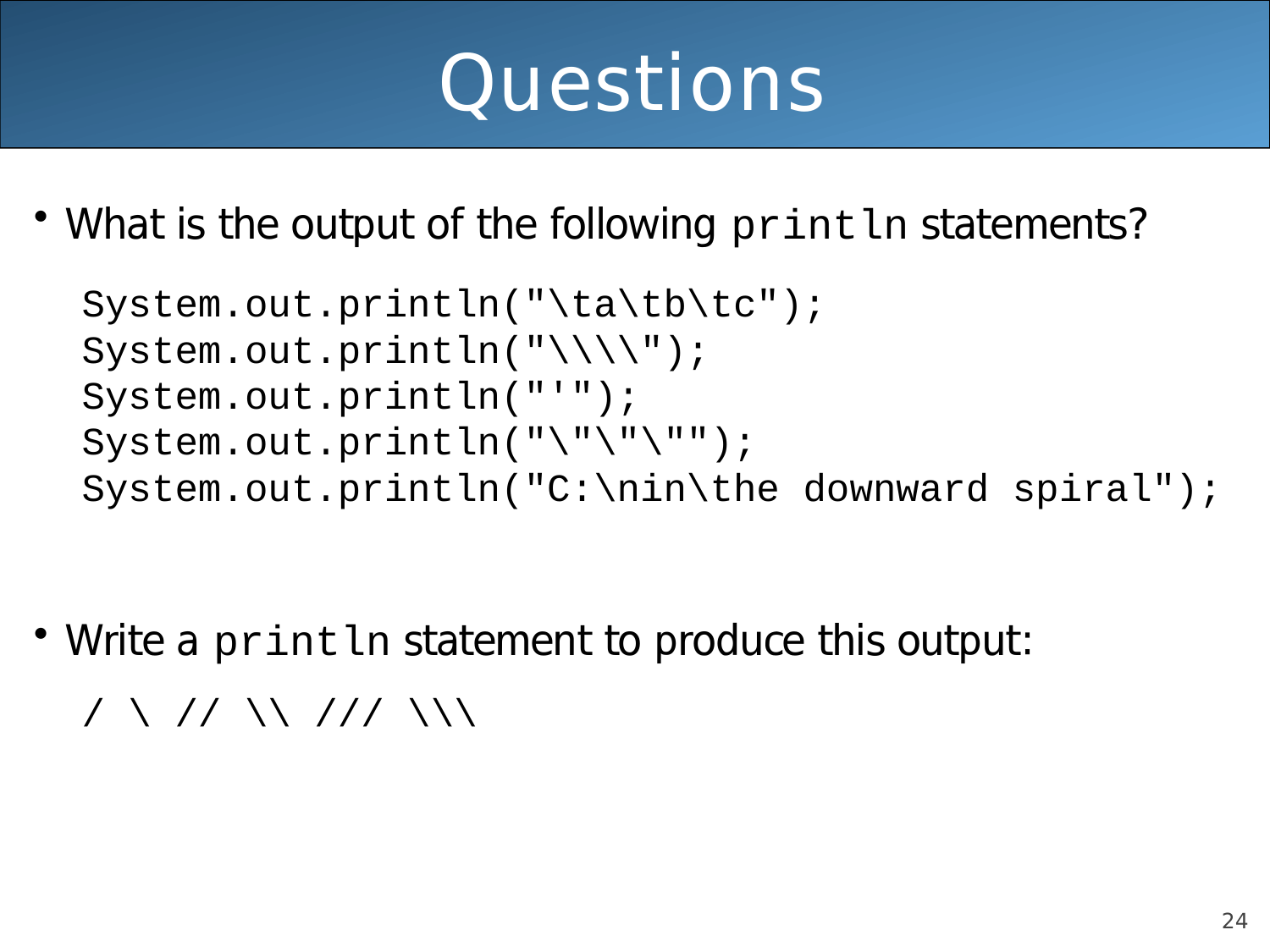

# Questions
What is the output of the following println statements?

System.out.println("\ta\tb\tc");
System.out.println("\\\\");
System.out.println("'");
System.out.println("\"\"\"");
System.out.println("C:\nin\the downward spiral");

Write a println statement to produce this output:

/ \ // \\ /// \\\